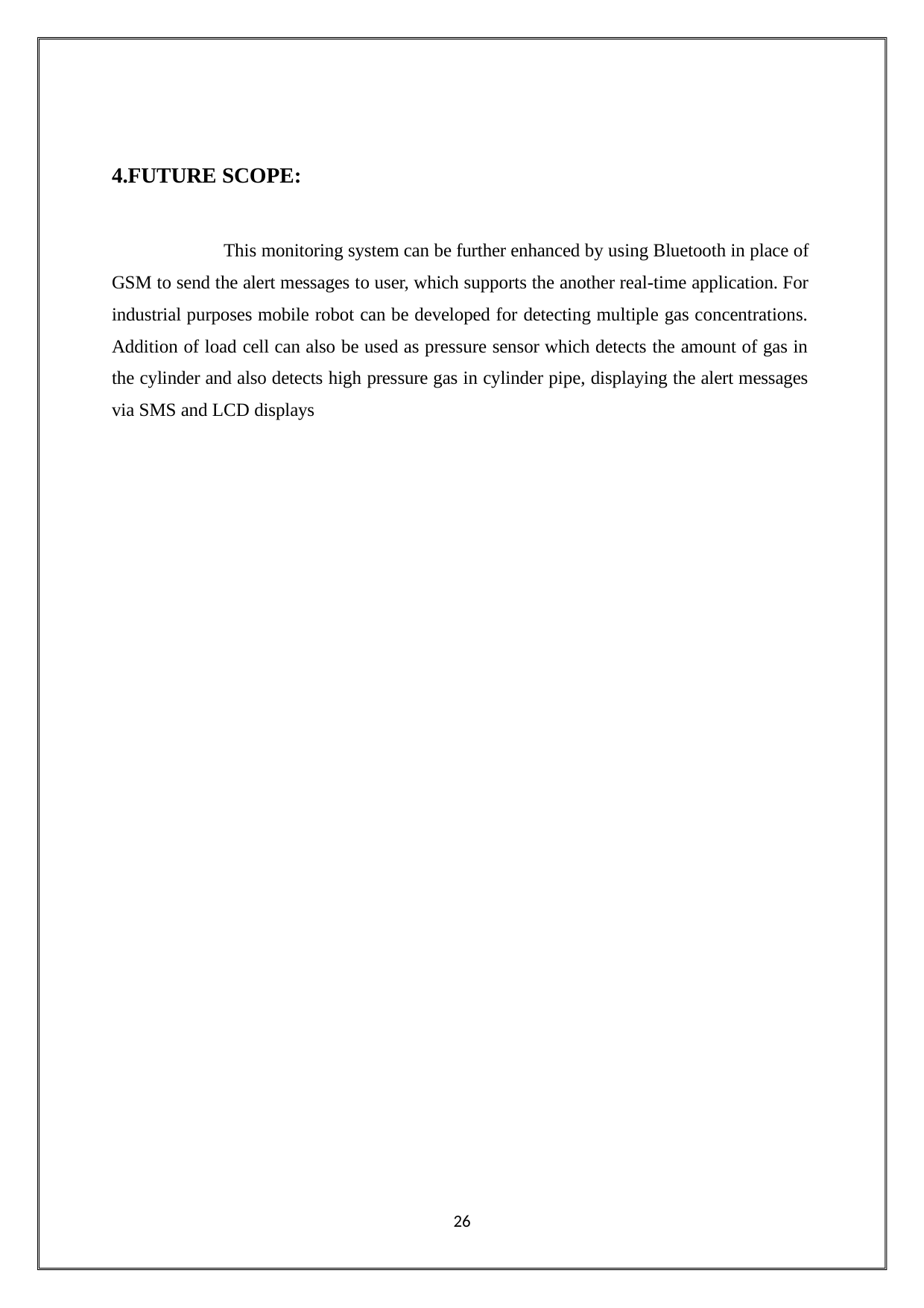

4.FUTURE SCOPE:

This monitoring system can be further enhanced by using Bluetooth in place of  GSM to send the alert messages to user, which supports the another real-time application. For  industrial purposes mobile robot can be developed for detecting multiple gas concentrations.  Addition of load cell can also be used as pressure sensor which detects the amount of gas in  the cylinder and also detects high pressure gas in cylinder pipe, displaying the alert messages  via SMS and LCD displays
26